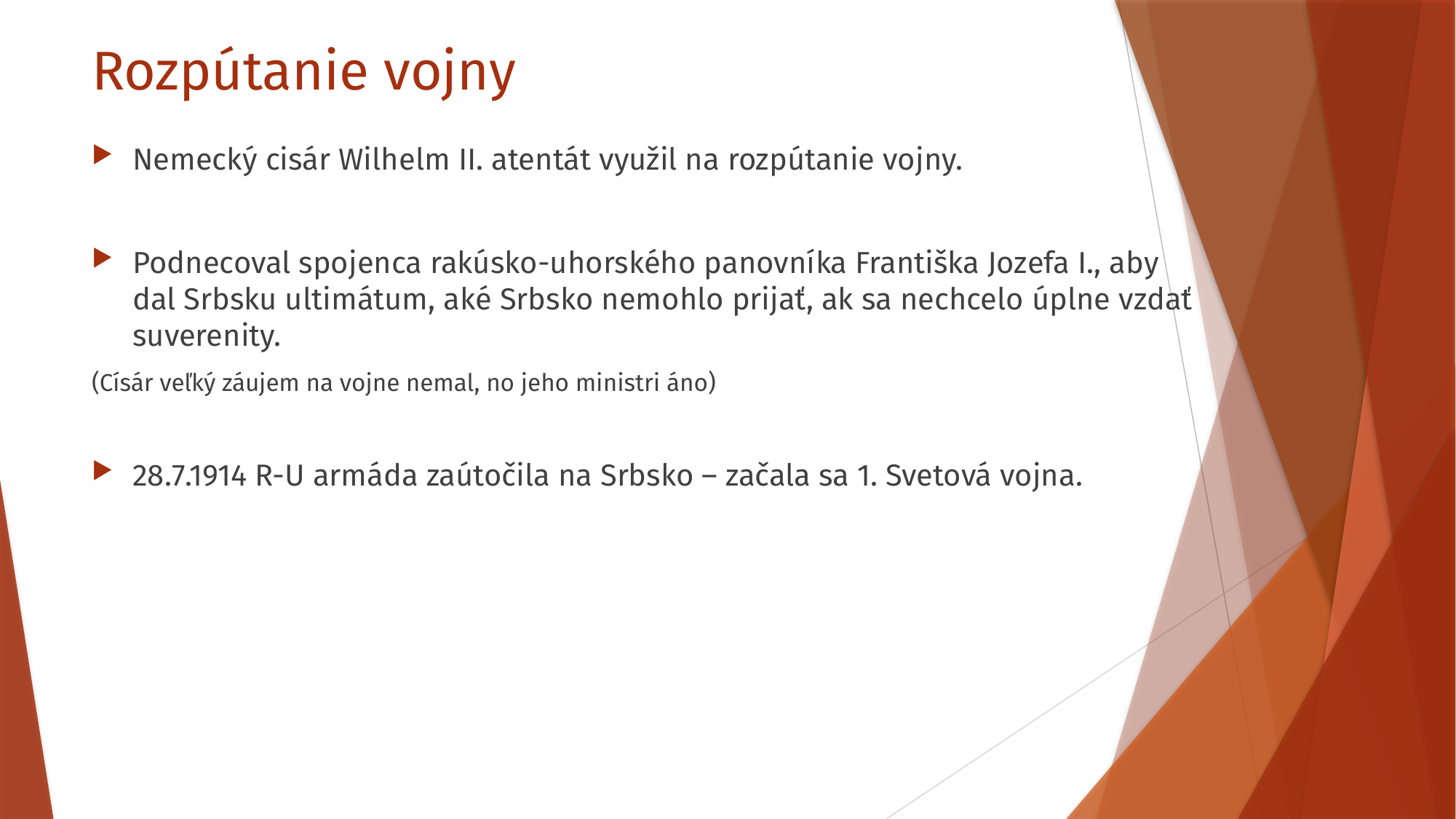

# Rozpútanie vojny
Nemecký cisár Wilhelm II. atentát využil na rozpútanie vojny.

Podnecoval spojenca rakúsko-uhorského panovníka Františka Jozefa I., aby dal Srbsku ultimátum, aké Srbsko nemohlo prijať, ak sa nechcelo úplne vzdať suverenity.
(Císár veľký záujem na vojne nemal, no jeho ministri áno)

28.7.1914 R-U armáda zaútočila na Srbsko – začala sa 1. Svetová vojna.